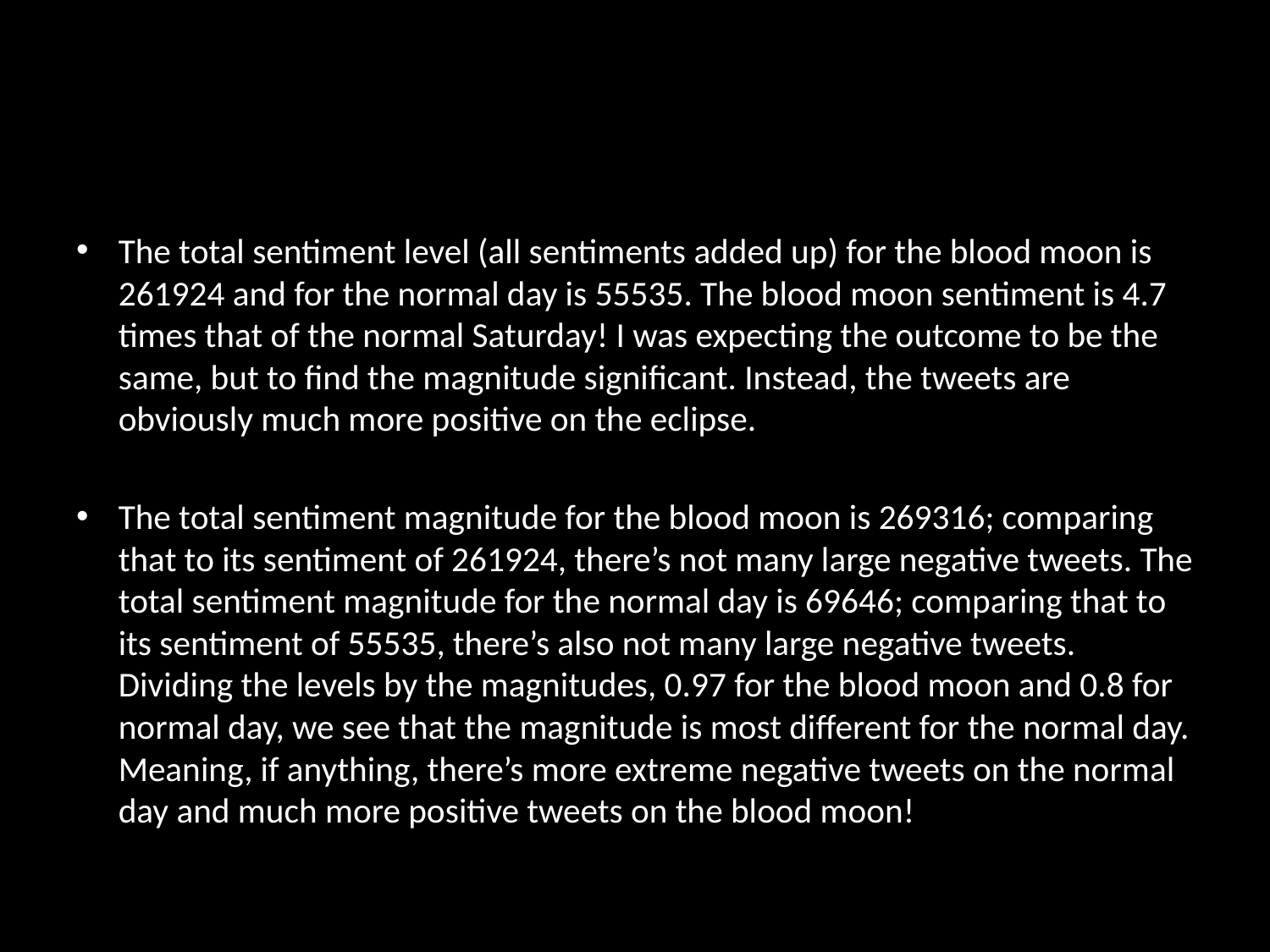

#
The total sentiment level (all sentiments added up) for the blood moon is 261924 and for the normal day is 55535. The blood moon sentiment is 4.7 times that of the normal Saturday! I was expecting the outcome to be the same, but to find the magnitude significant. Instead, the tweets are obviously much more positive on the eclipse.

The total sentiment magnitude for the blood moon is 269316; comparing that to its sentiment of 261924, there’s not many large negative tweets. The total sentiment magnitude for the normal day is 69646; comparing that to its sentiment of 55535, there’s also not many large negative tweets. Dividing the levels by the magnitudes, 0.97 for the blood moon and 0.8 for normal day, we see that the magnitude is most different for the normal day. Meaning, if anything, there’s more extreme negative tweets on the normal day and much more positive tweets on the blood moon!